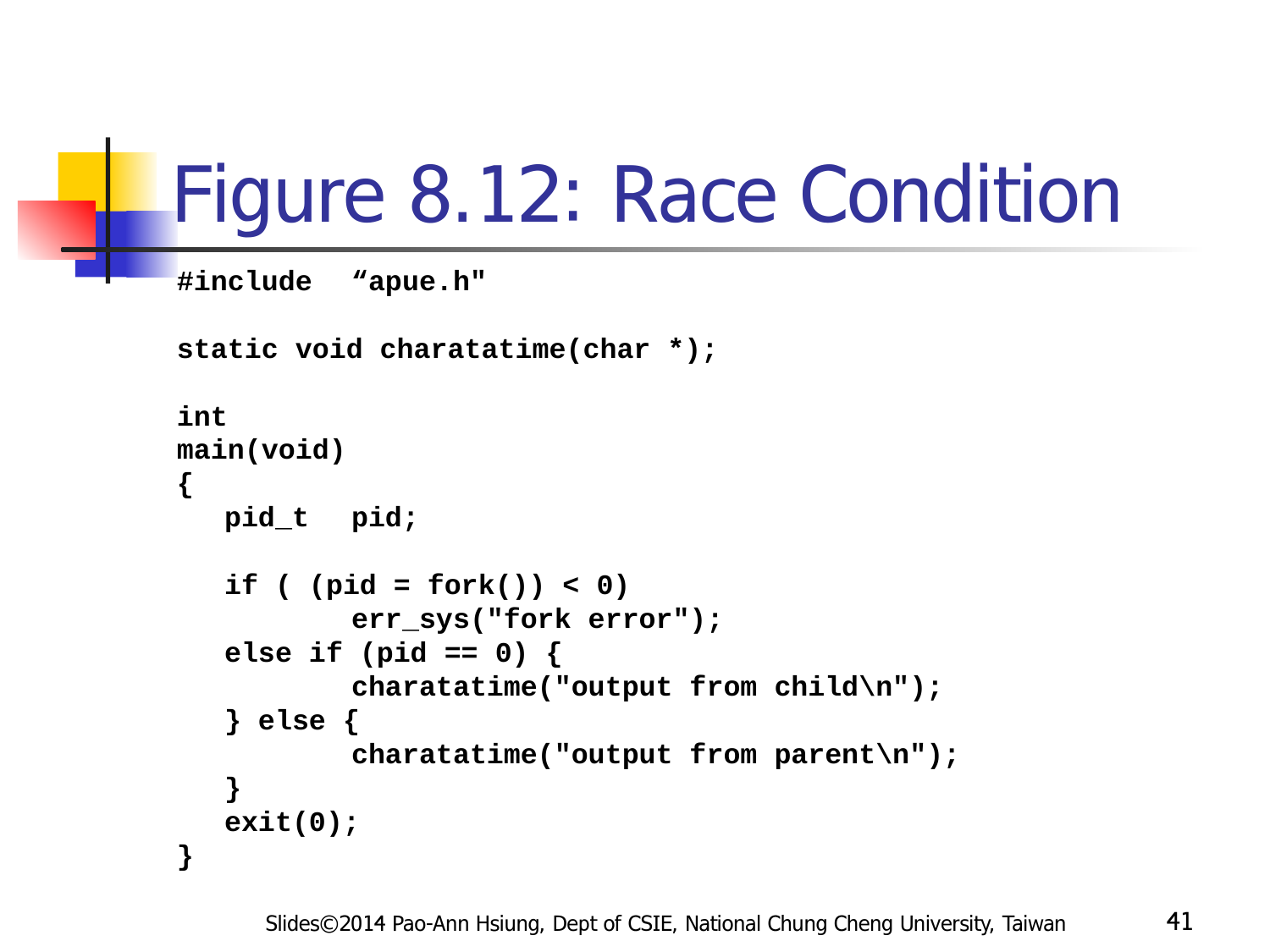

# Figure 8.12: Race Condition
#include	“apue.h"

static void charatatime(char *);

int
main(void)
{
	pid_t	pid;

	if ( (pid = fork()) < 0)
		err_sys("fork error");
	else if (pid == 0) {
		charatatime("output from child\n");
	} else {
		charatatime("output from parent\n");
	}
	exit(0);
}

Slides©2014 Pao-Ann Hsiung, Dept of CSIE, National Chung Cheng University, Taiwan
41